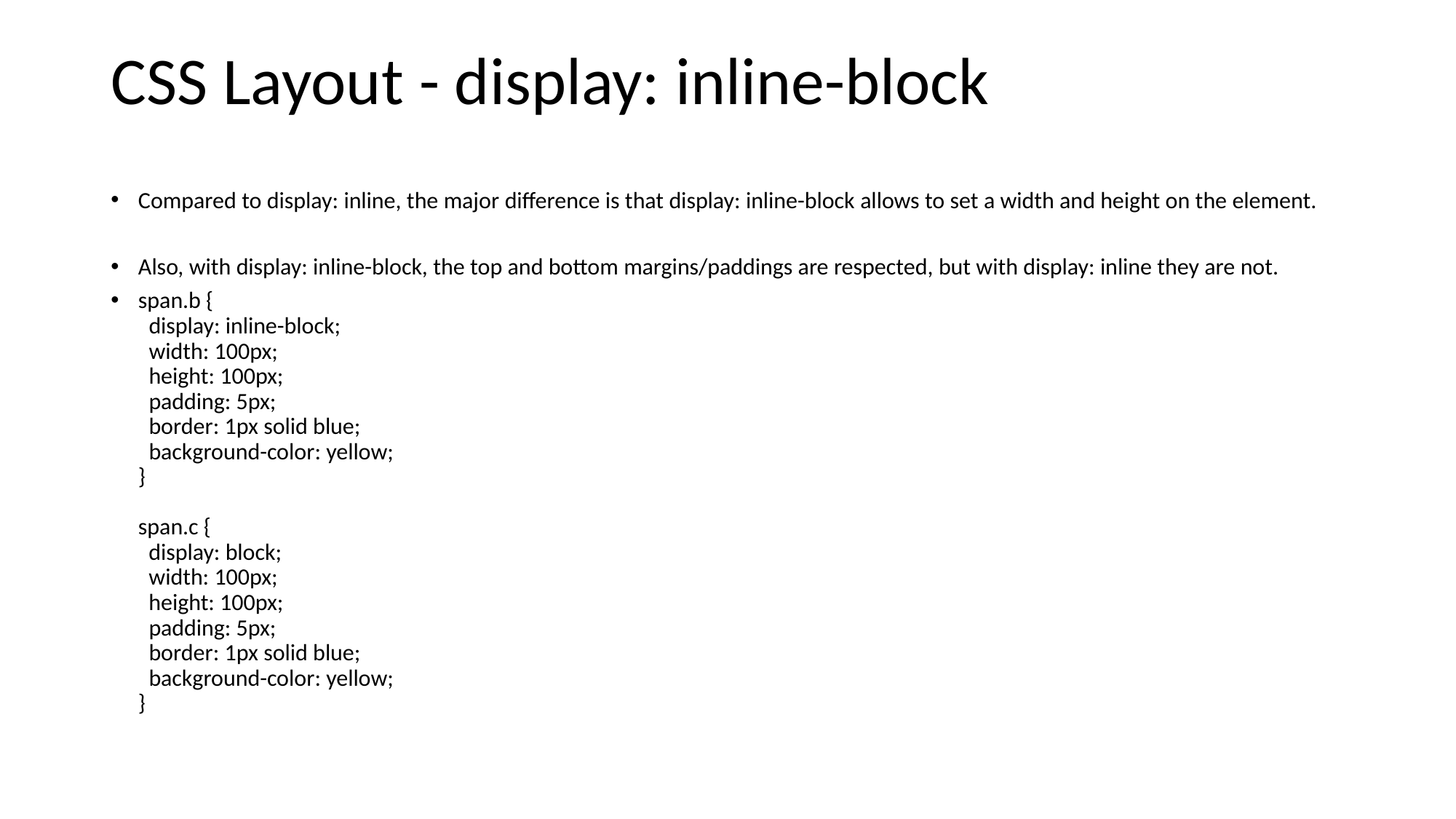

# CSS Layout - display: inline-block
Compared to display: inline, the major difference is that display: inline-block allows to set a width and height on the element.

Also, with display: inline-block, the top and bottom margins/paddings are respected, but with display: inline they are not.
span.b {
  display: inline-block;
  width: 100px;
  height: 100px;
  padding: 5px;
  border: 1px solid blue;
  background-color: yellow;
}
span.c {
  display: block;
  width: 100px;
  height: 100px;
  padding: 5px;
  border: 1px solid blue;
  background-color: yellow;
}